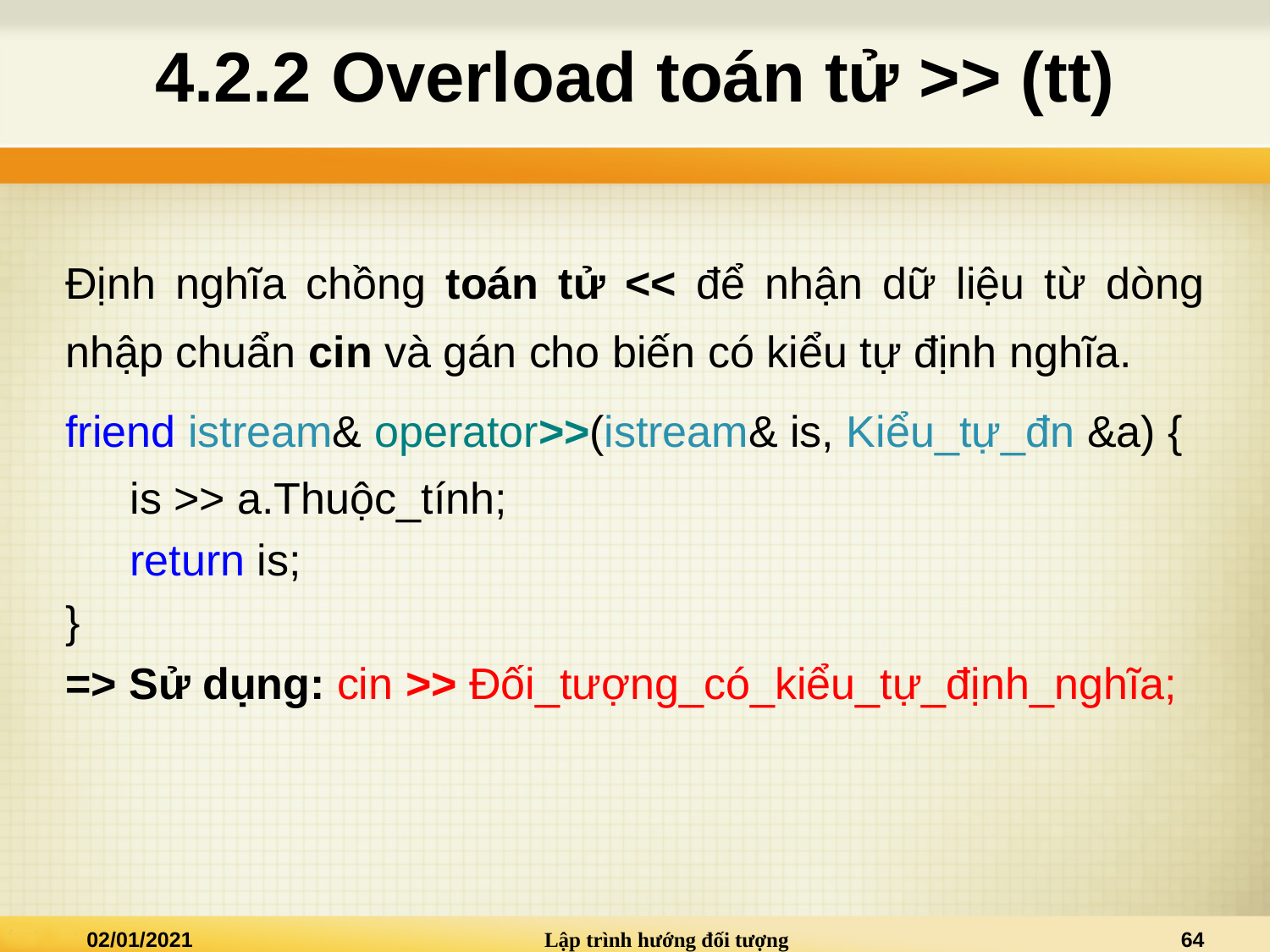

# 4.2.2 Overload toán tử >> (tt)
Định nghĩa chồng toán tử << để nhận dữ liệu từ dòng nhập chuẩn cin và gán cho biến có kiểu tự định nghĩa.
friend istream& operator>>(istream& is, Kiểu_tự_đn &a) {
is >> a.Thuộc_tính;
return is;
}
=> Sử dụng: cin >> Đối_tượng_có_kiểu_tự_định_nghĩa;
02/01/2021
Lập trình hướng đối tượng
64